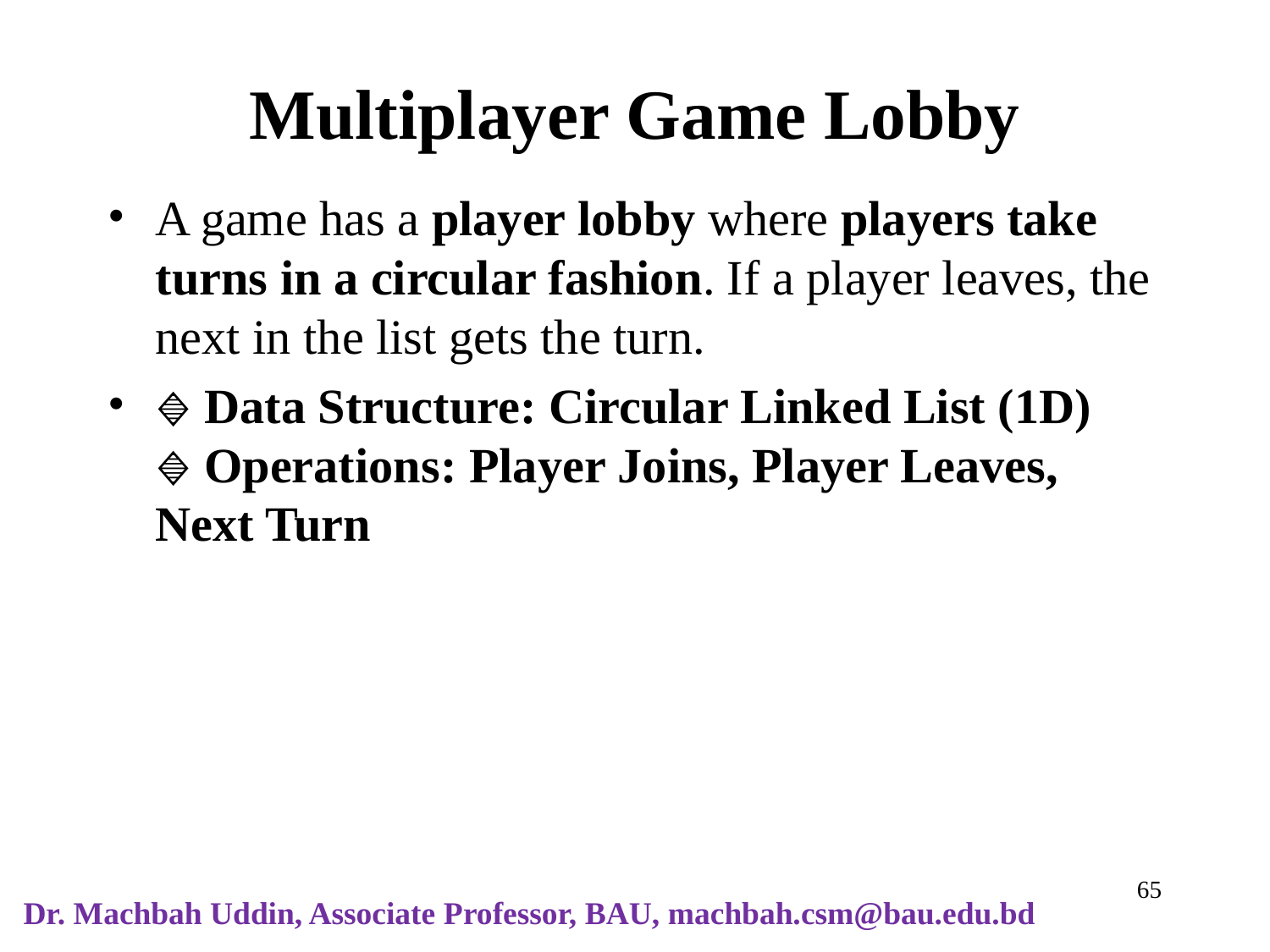

# Multiplayer Game Lobby
A game has a player lobby where players take turns in a circular fashion. If a player leaves, the next in the list gets the turn.
🔹 Data Structure: Circular Linked List (1D)
🔹 Operations: Player Joins, Player Leaves, Next Turn
65